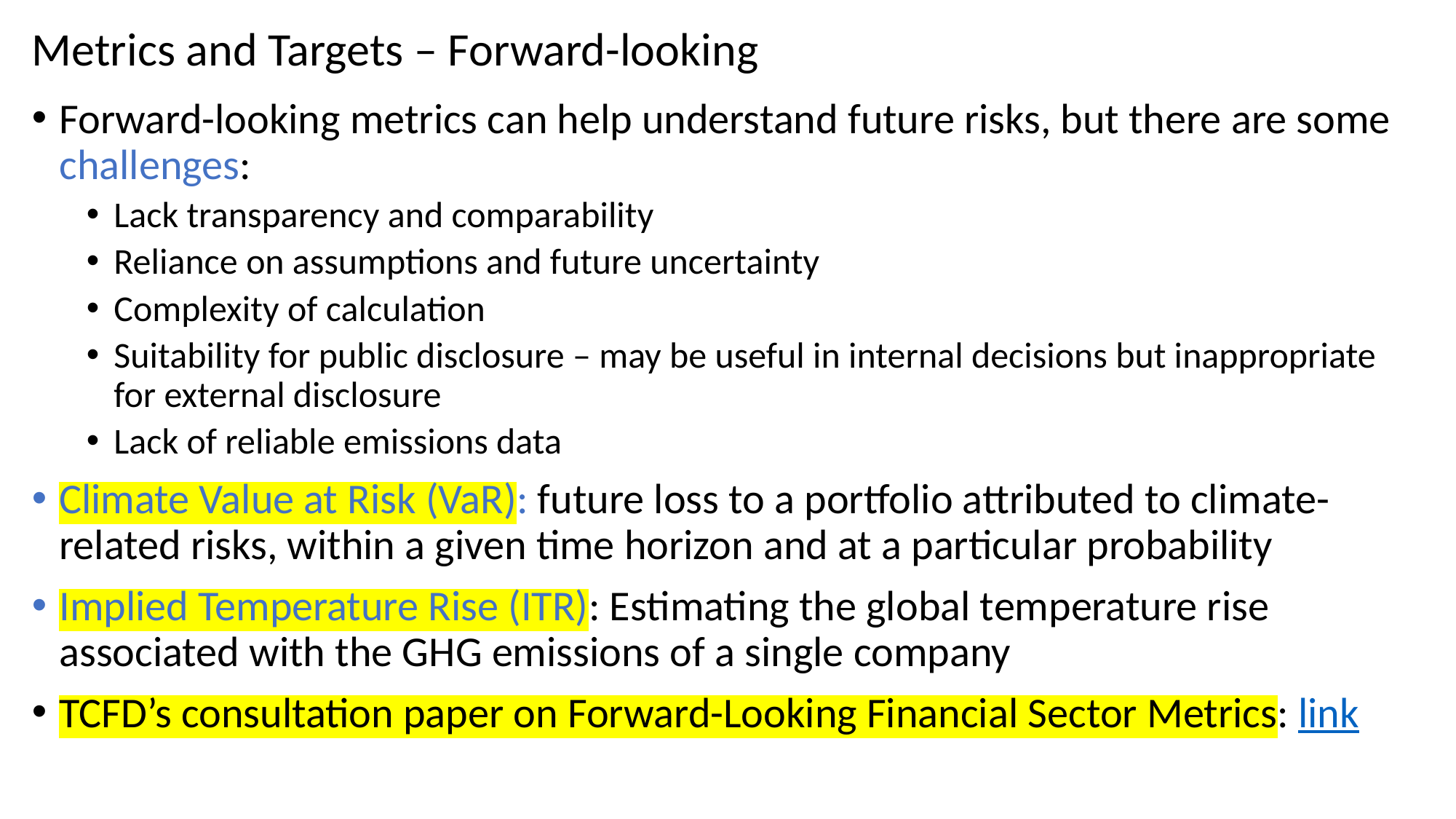

# Metrics and Targets – Forward-looking
Forward-looking metrics can help understand future risks, but there are some challenges:
Lack transparency and comparability
Reliance on assumptions and future uncertainty
Complexity of calculation
Suitability for public disclosure – may be useful in internal decisions but inappropriate for external disclosure
Lack of reliable emissions data
Climate Value at Risk (VaR): future loss to a portfolio attributed to climate-related risks, within a given time horizon and at a particular probability
Implied Temperature Rise (ITR): Estimating the global temperature rise associated with the GHG emissions of a single company
TCFD’s consultation paper on Forward-Looking Financial Sector Metrics: link